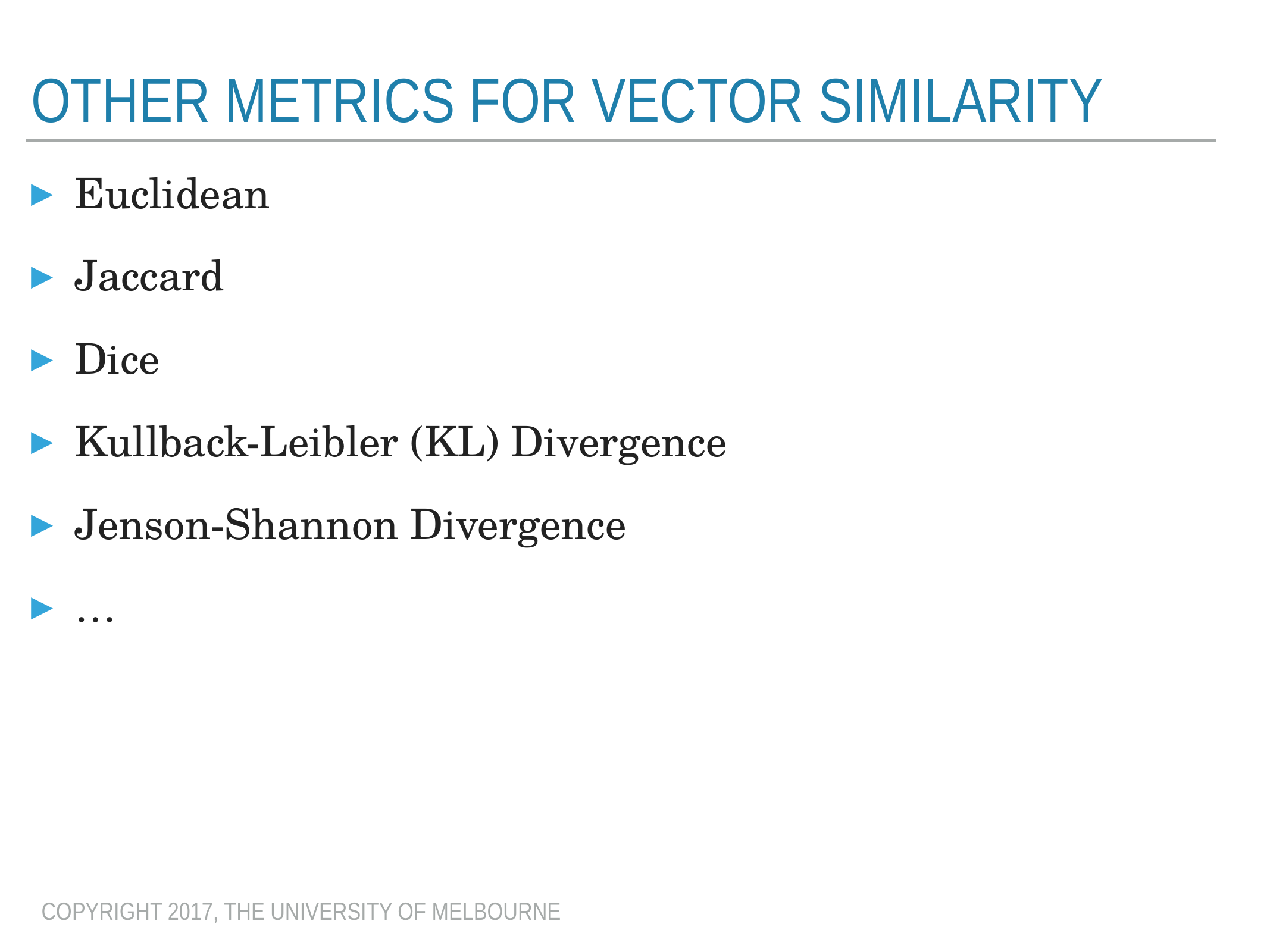

# Other metrics for Vector similarity
Euclidean
Jaccard
Dice
Kullback-Leibler (KL) Divergence
Jenson-Shannon Divergence
…